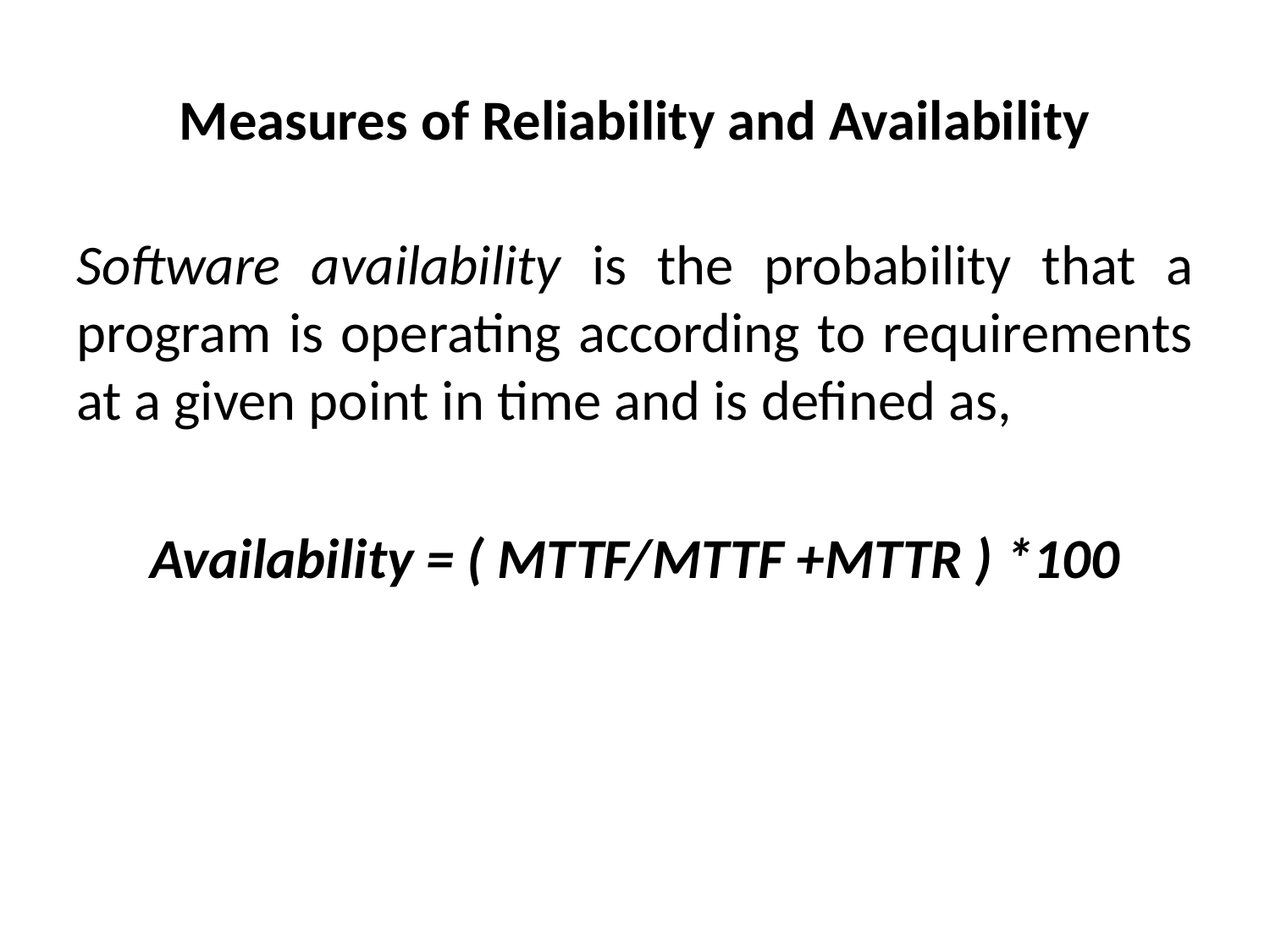

# Measures of Reliability and Availability
Software availability is the probability that a program is operating according to requirements at a given point in time and is defined as,

Availability = ( MTTF/MTTF +MTTR ) *100